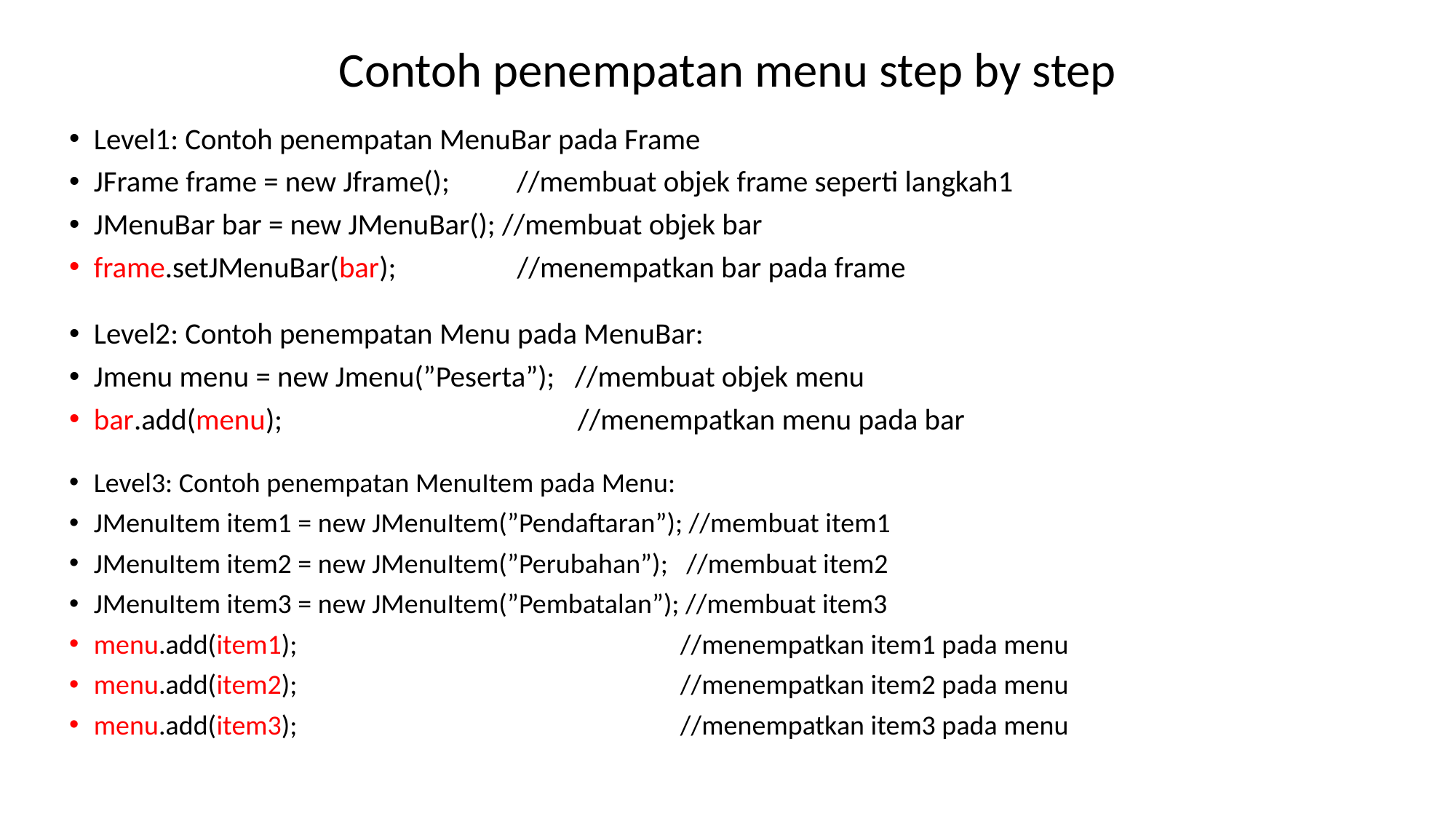

# Contoh penempatan menu step by step
Level1: Contoh penempatan MenuBar pada Frame
JFrame frame = new Jframe();          //membuat objek frame seperti langkah1
JMenuBar bar = new JMenuBar(); //membuat objek bar
frame.setJMenuBar(bar);                  //menempatkan bar pada frame

Level2: Contoh penempatan Menu pada MenuBar:
Jmenu menu = new Jmenu(”Peserta”);   //membuat objek menu
bar.add(menu);                                            //menempatkan menu pada bar

Level3: Contoh penempatan MenuItem pada Menu:
JMenuItem item1 = new JMenuItem(”Pendaftaran”); //membuat item1
JMenuItem item2 = new JMenuItem(”Perubahan”);   //membuat item2
JMenuItem item3 = new JMenuItem(”Pembatalan”); //membuat item3
menu.add(item1);                                                              //menempatkan item1 pada menu
menu.add(item2);                                                              //menempatkan item2 pada menu
menu.add(item3);                                                              //menempatkan item3 pada menu